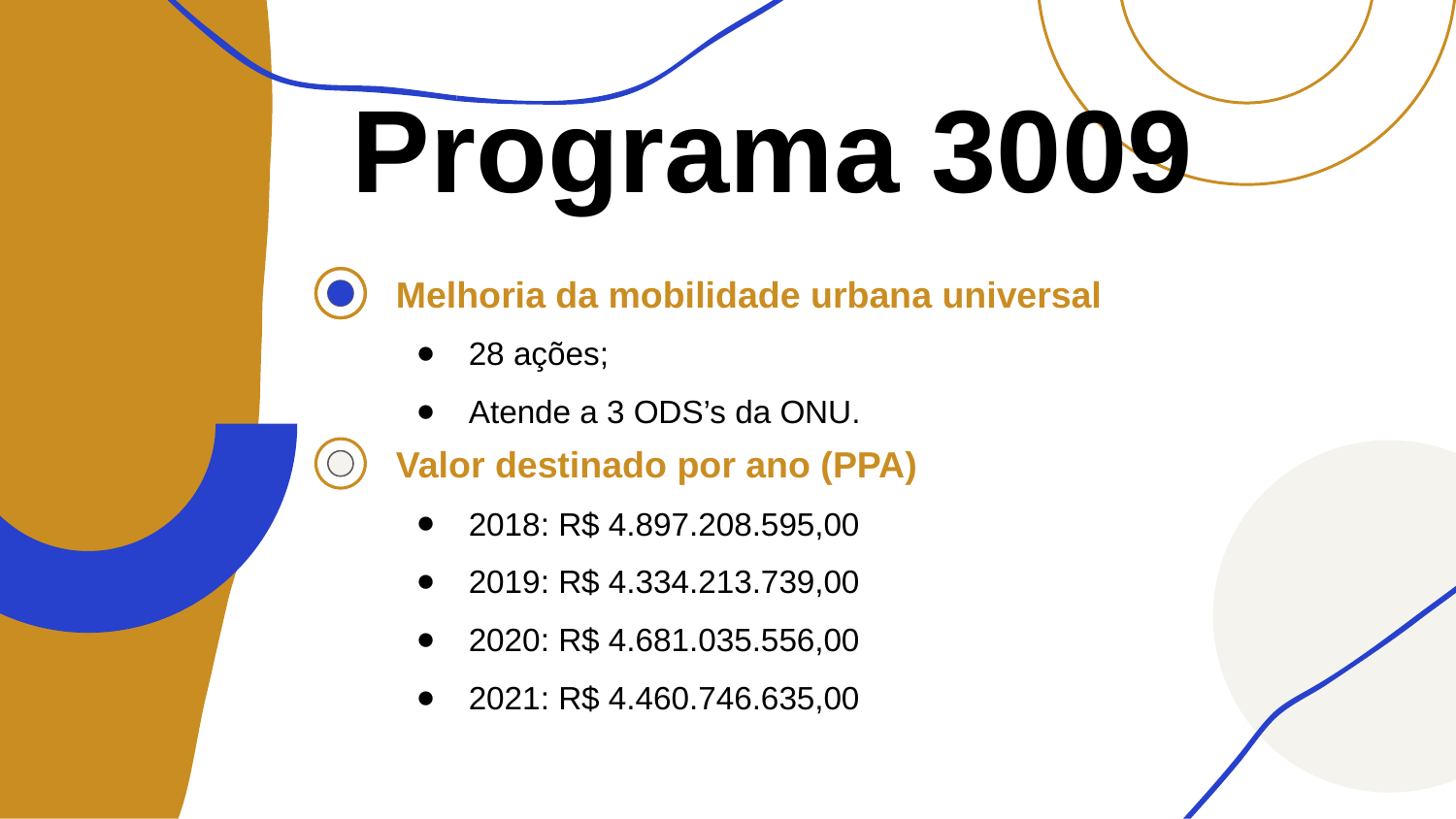

# Programa 3009
Melhoria da mobilidade urbana universal

28 ações;
Atende a 3 ODS’s da ONU.
Valor destinado por ano (PPA)

2018: R$ 4.897.208.595,00
2019: R$ 4.334.213.739,00
2020: R$ 4.681.035.556,00
2021: R$ 4.460.746.635,00